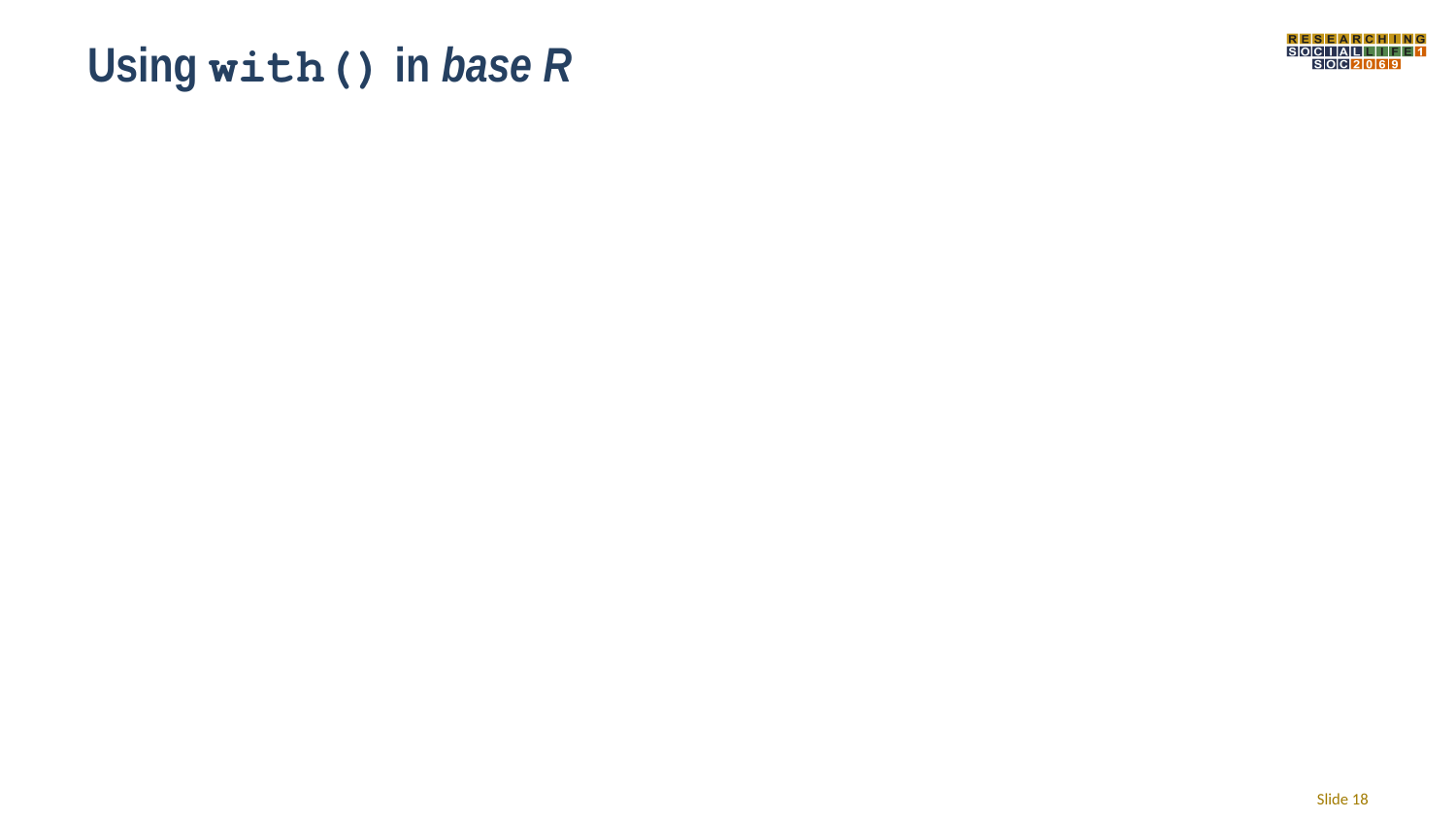

# Using with() in base R
Slide 18